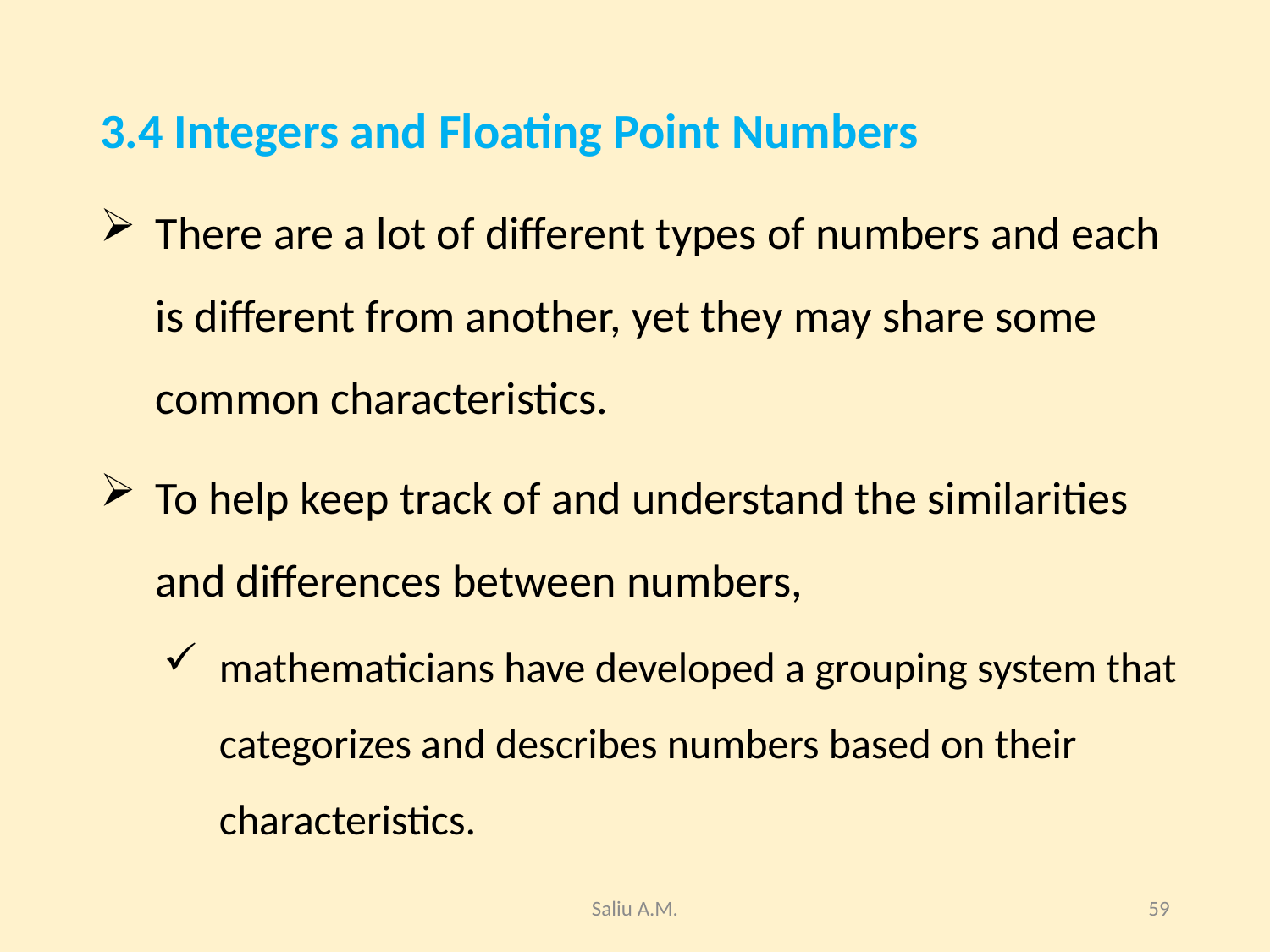

#
3.4 Integers and Floating Point Numbers
There are a lot of different types of numbers and each is different from another, yet they may share some common characteristics.
To help keep track of and understand the similarities and differences between numbers,
mathematicians have developed a grouping system that
categorizes and describes numbers based on their characteristics.

Saliu A.M.
59